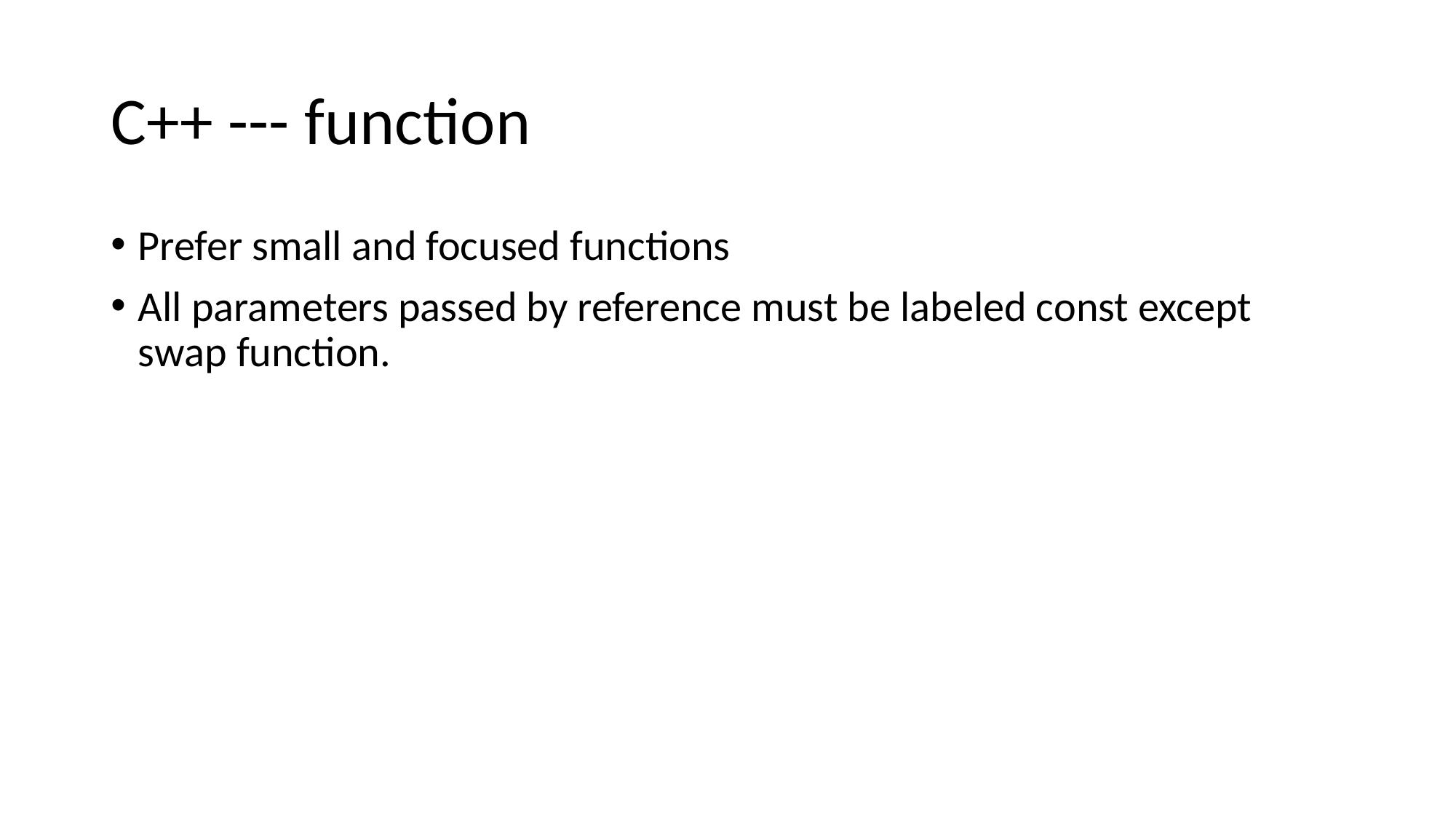

# C++ --- function
Prefer small and focused functions
All parameters passed by reference must be labeled const except swap function.